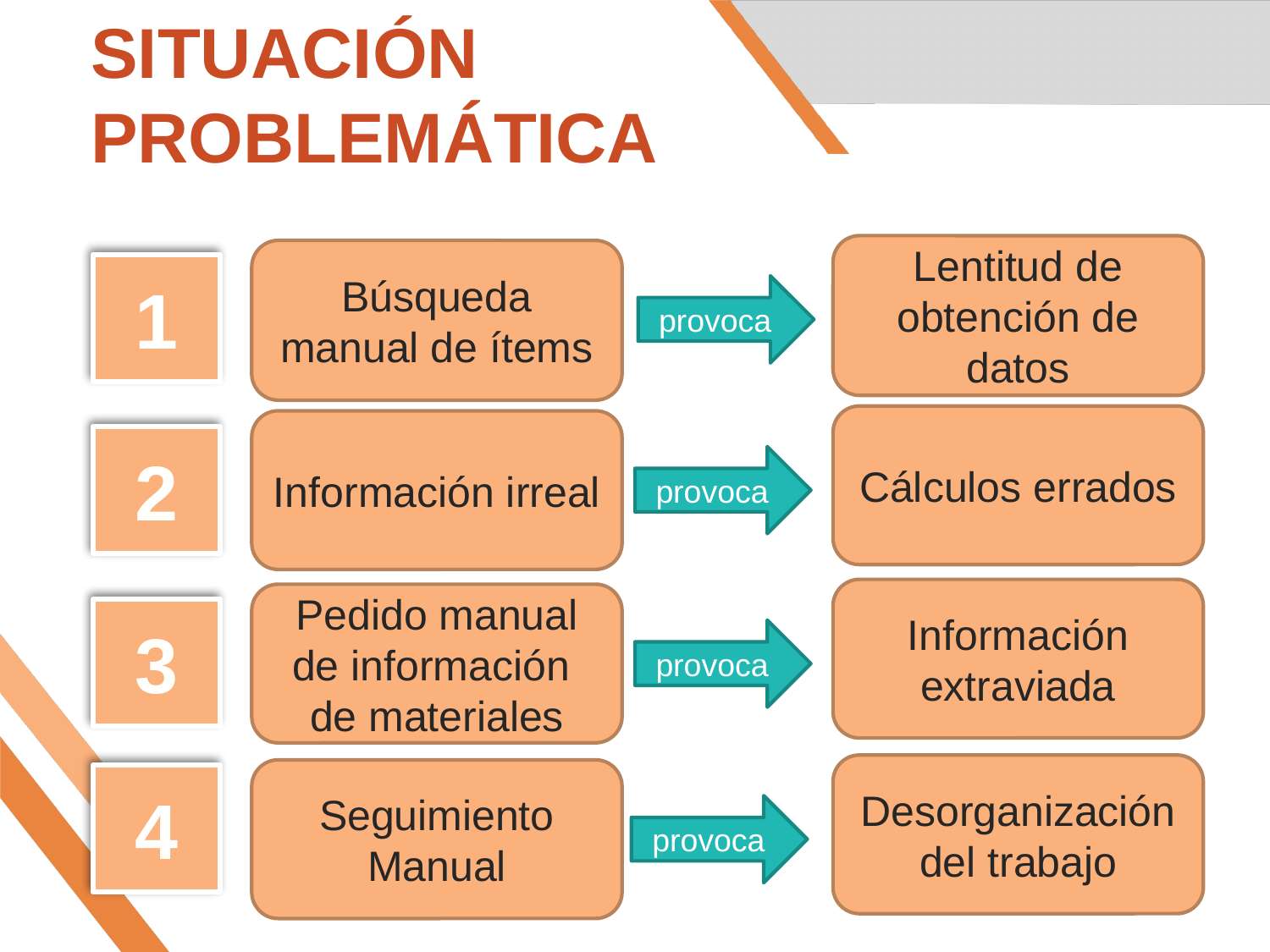

# SITUACIÓN PROBLEMÁTICA
Lentitud de obtención de datos
Búsqueda manual de ítems
1
provoca
Cálculos errados
Información irreal
2
provoca
Información extraviada
Pedido manual de información  de materiales
3
provoca
Desorganización del trabajo
Seguimiento Manual
4
provoca